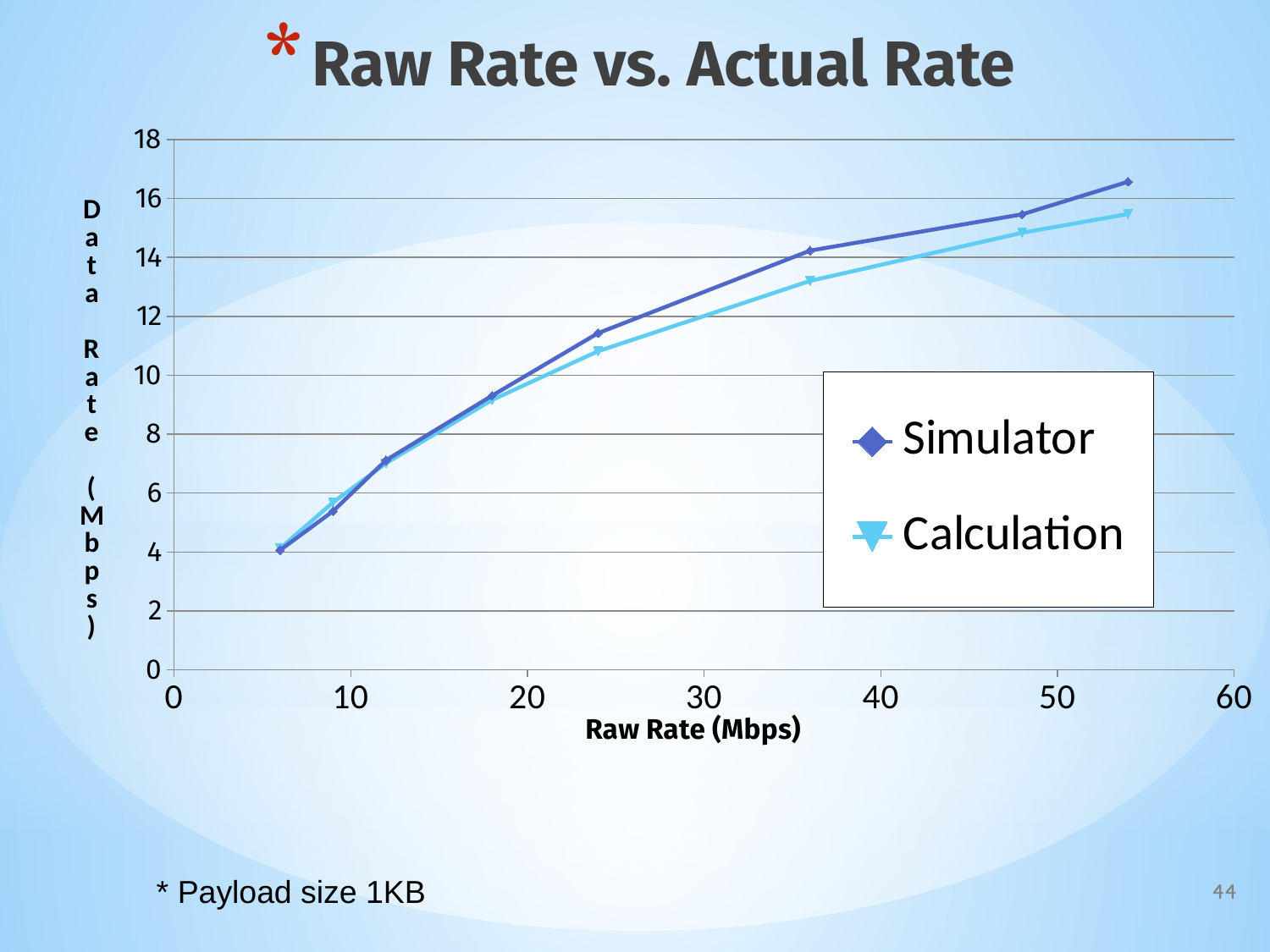

Raw Rate vs. Actual Rate

### Chart

| Category | Simulator | Calculation |
|---|---|---|
Payload size 1KB *
44